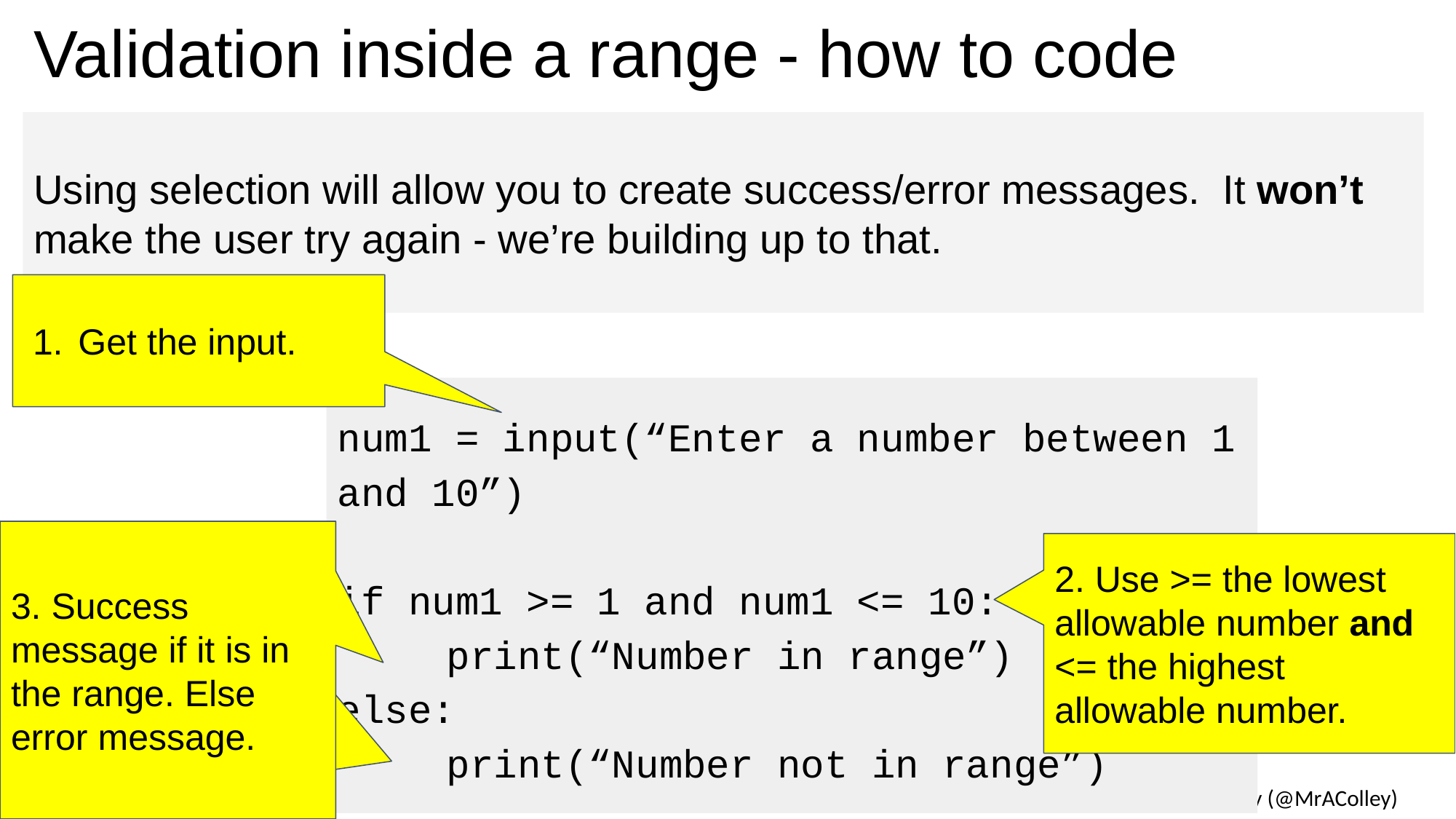

# Validation inside a range - how to code
Using selection will allow you to create success/error messages.  It won’t make the user try again - we’re building up to that.
Get the input.
num1 = input(“Enter a number between 1 and 10”)

if num1 >= 1 and num1 <= 10:
	print(“Number in range”)
else:
	print(“Number not in range”)
3. Success message if it is in the range. Error message if not.
3. Success message if it is in the range. Else error message.
2. Use >= the lowest allowable number and <= the highest allowable number.